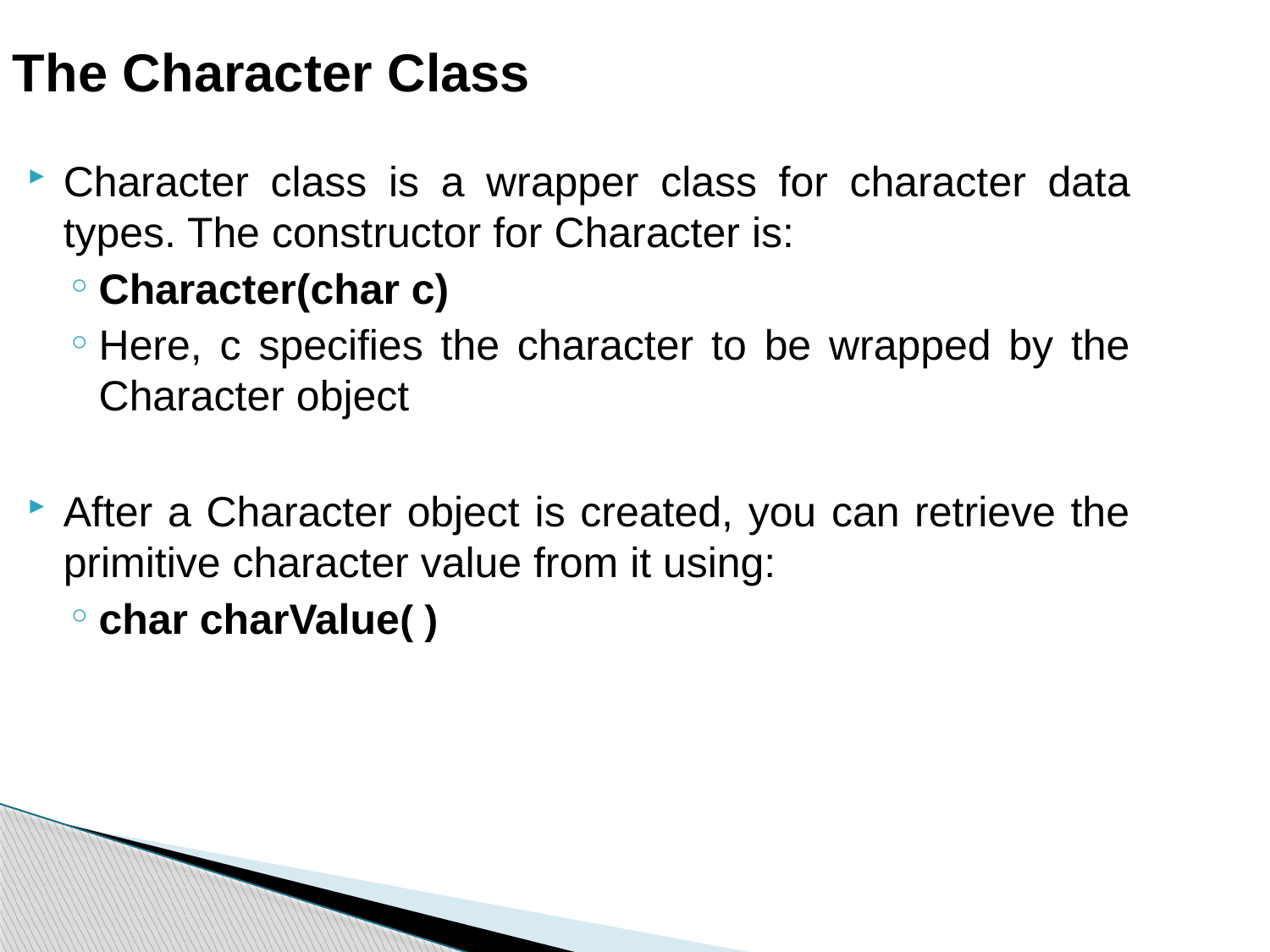

The Character Class
Character class is a wrapper class for character data types. The constructor for Character is:
Character(char c)
Here, c specifies the character to be wrapped by the Character object

After a Character object is created, you can retrieve the primitive character value from it using:
char charValue( )